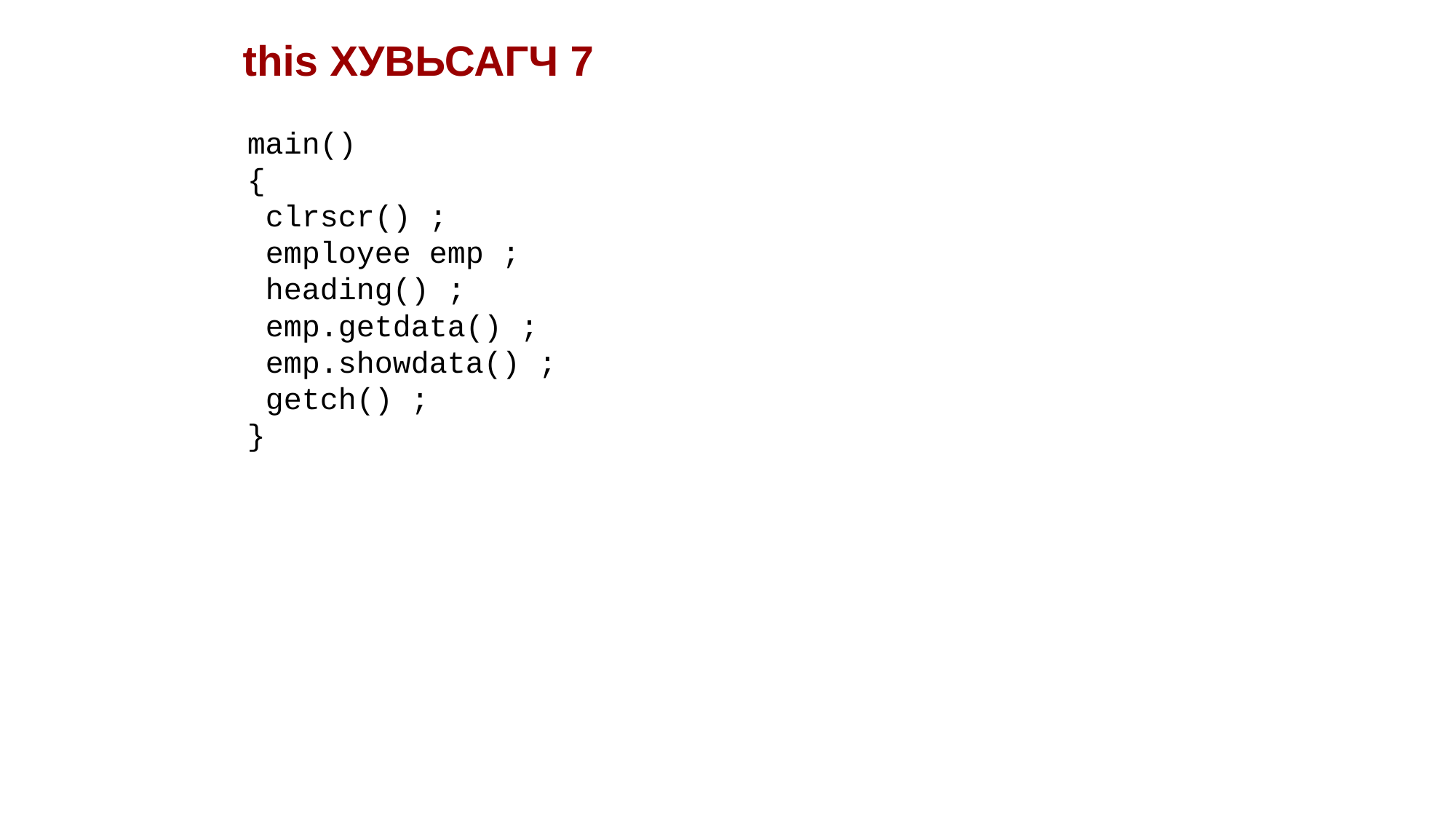

this ХУВЬСАГЧ 7
main()
{
 clrscr() ;
 employee emp ;
 heading() ;
 emp.getdata() ;
 emp.showdata() ;
 getch() ;
}